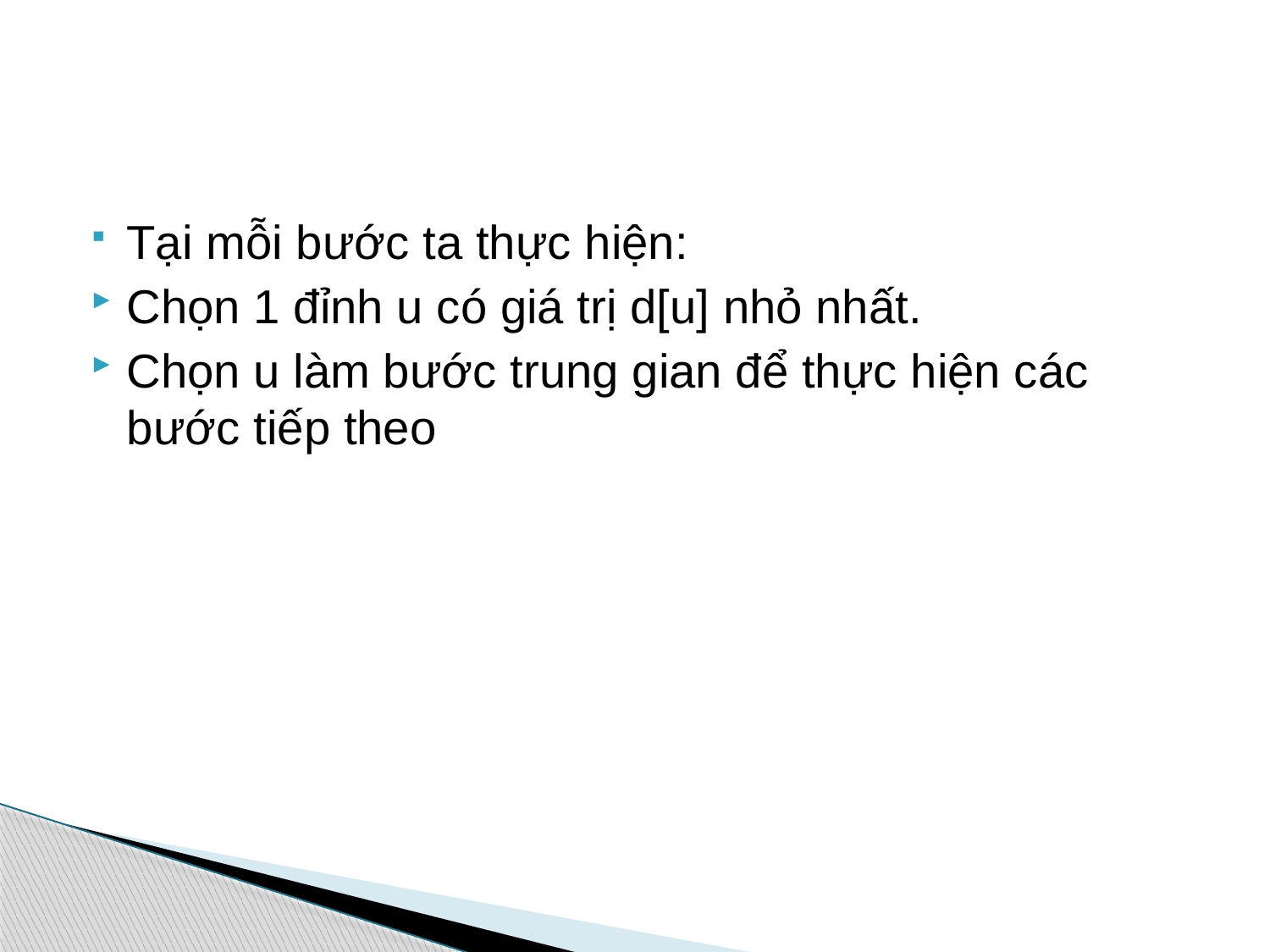

#
Tại mỗi bước ta thực hiện:
Chọn 1 đỉnh u có giá trị d[u] nhỏ nhất.
Chọn u làm bước trung gian để thực hiện các bước tiếp theo